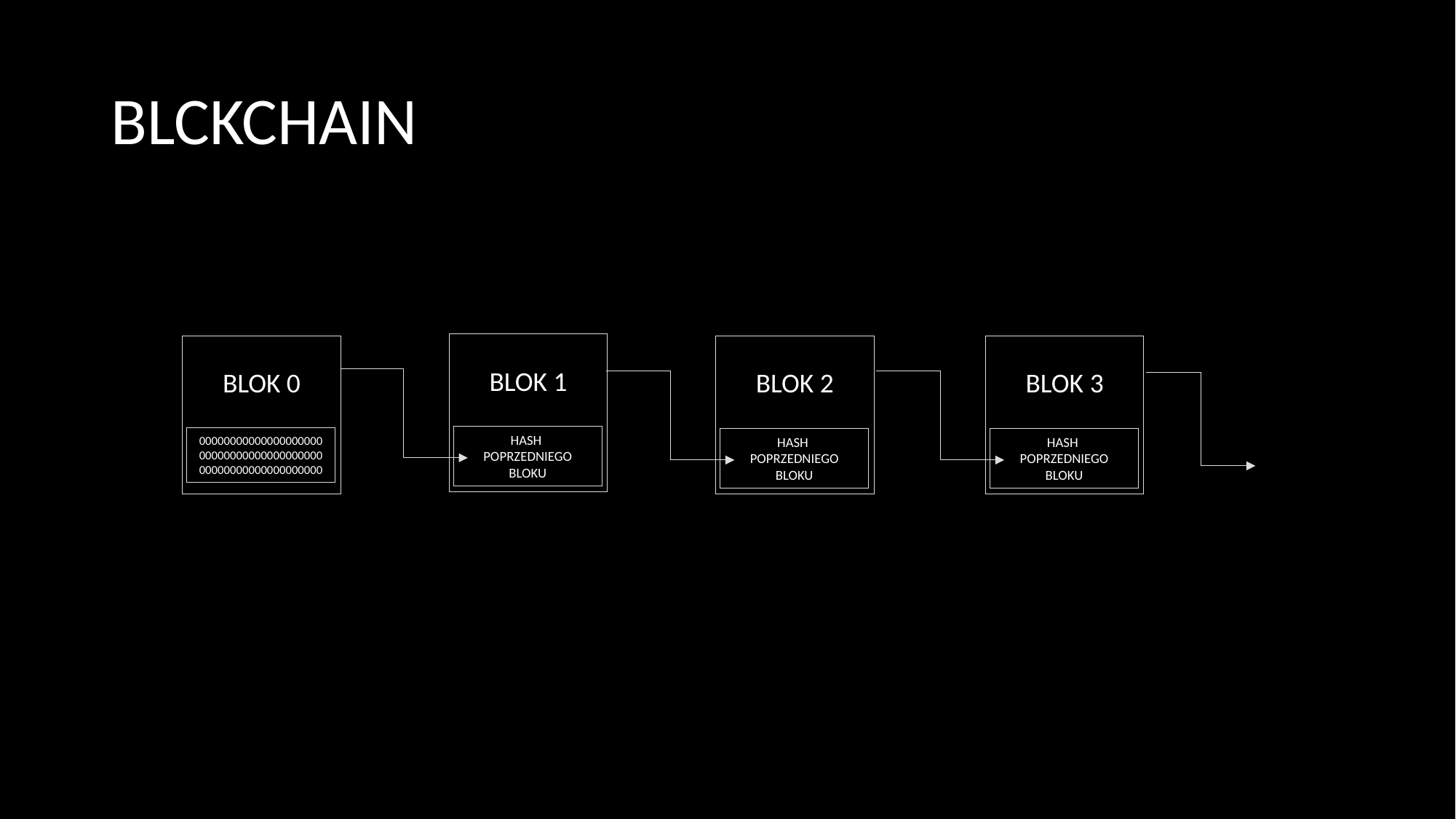

# BLCKCHAIN
BLOK 1

HASH
POPRZEDNIEGO BLOKU
BLOK 0

000000000000000000000000000000000000000000000000000000000000
BLOK 2

HASH
POPRZEDNIEGO BLOKU
BLOK 3

HASH
POPRZEDNIEGO BLOKU